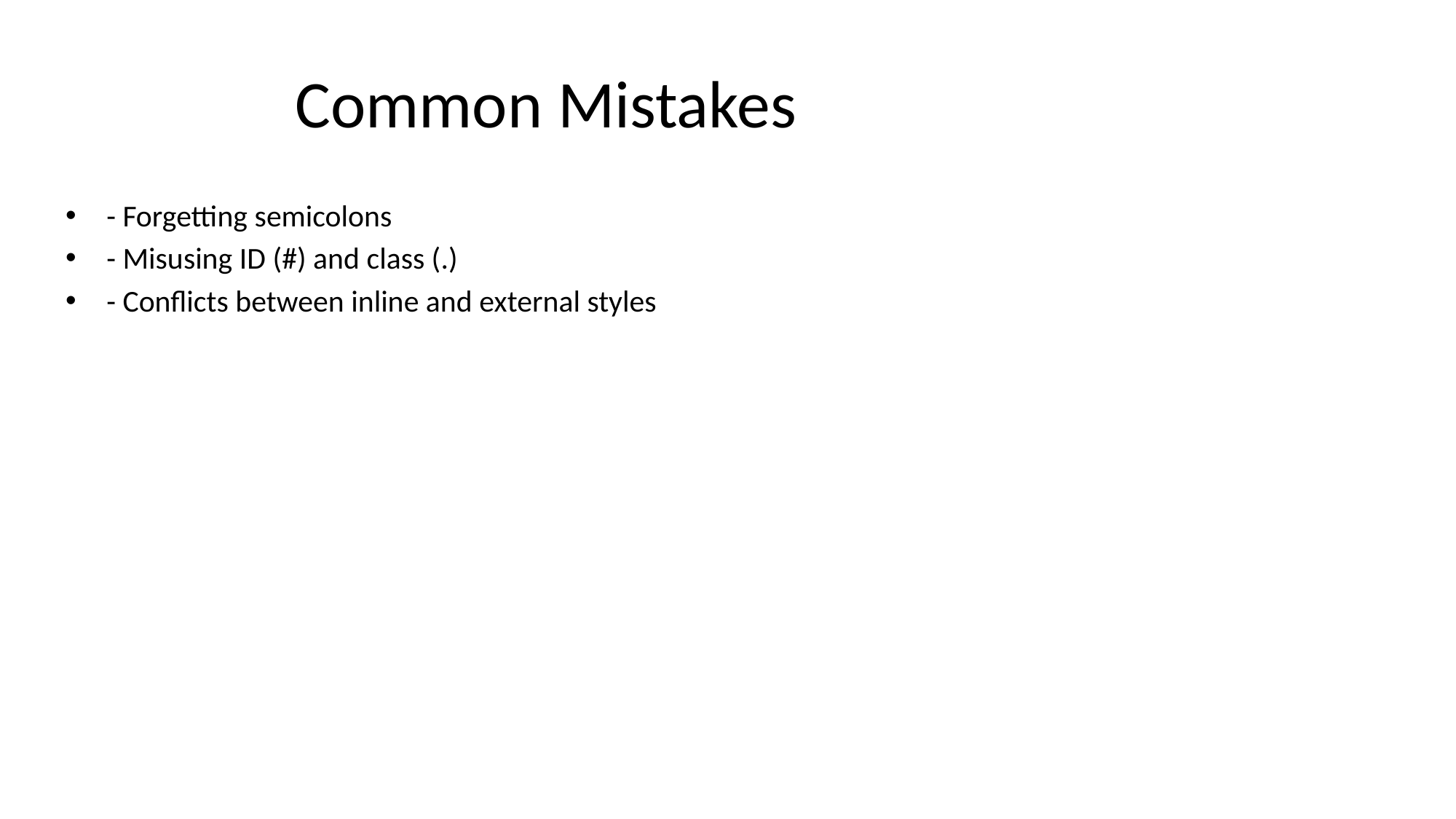

# Common Mistakes
- Forgetting semicolons
- Misusing ID (#) and class (.)
- Conflicts between inline and external styles